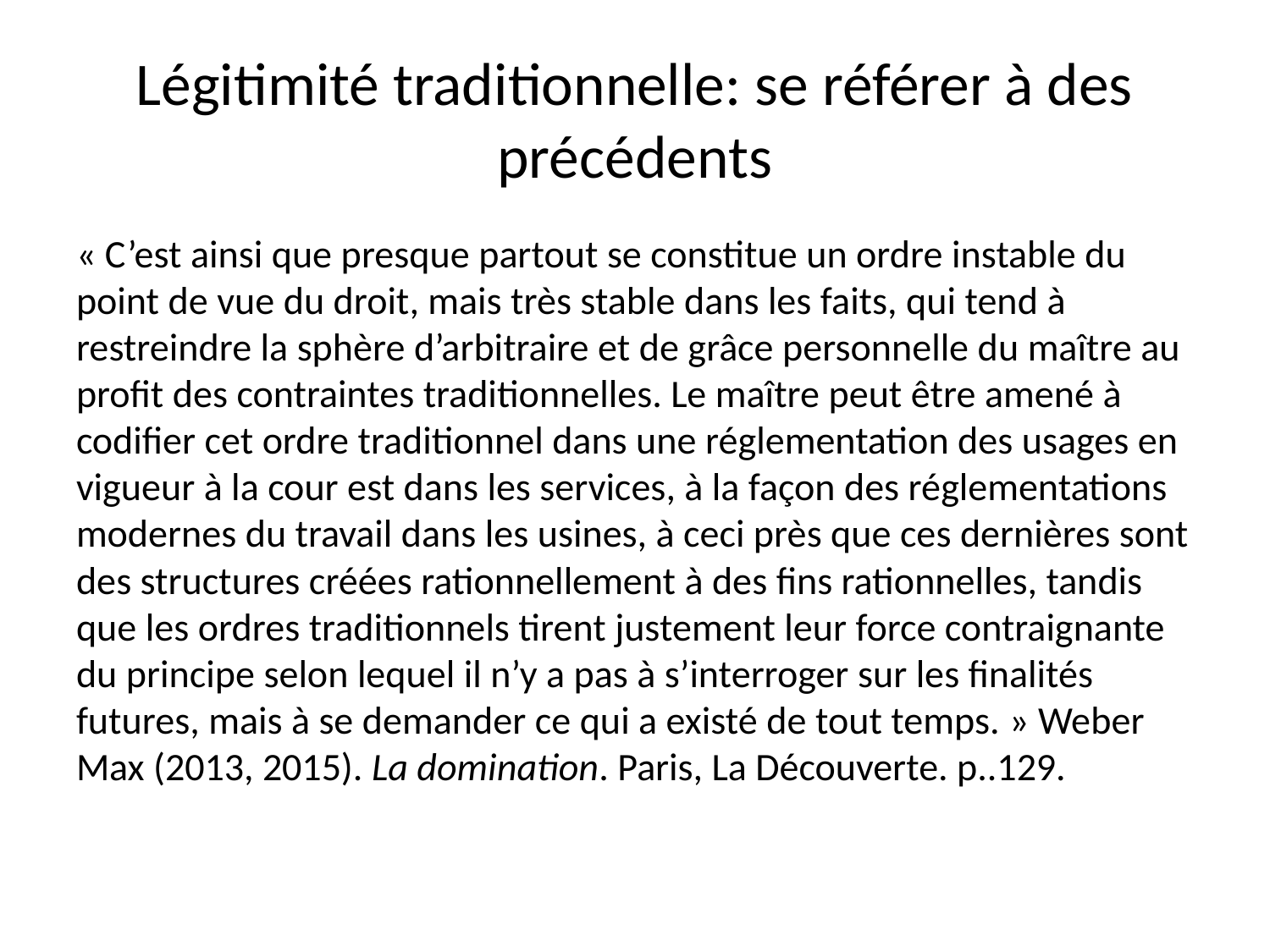

# Légitimité traditionnelle: se référer à des précédents
« C’est ainsi que presque partout se constitue un ordre instable du point de vue du droit, mais très stable dans les faits, qui tend à restreindre la sphère d’arbitraire et de grâce personnelle du maître au profit des contraintes traditionnelles. Le maître peut être amené à codifier cet ordre traditionnel dans une réglementation des usages en vigueur à la cour est dans les services, à la façon des réglementations modernes du travail dans les usines, à ceci près que ces dernières sont des structures créées rationnellement à des fins rationnelles, tandis que les ordres traditionnels tirent justement leur force contraignante du principe selon lequel il n’y a pas à s’interroger sur les finalités futures, mais à se demander ce qui a existé de tout temps. » Weber Max (2013, 2015). La domination. Paris, La Découverte. p..129.